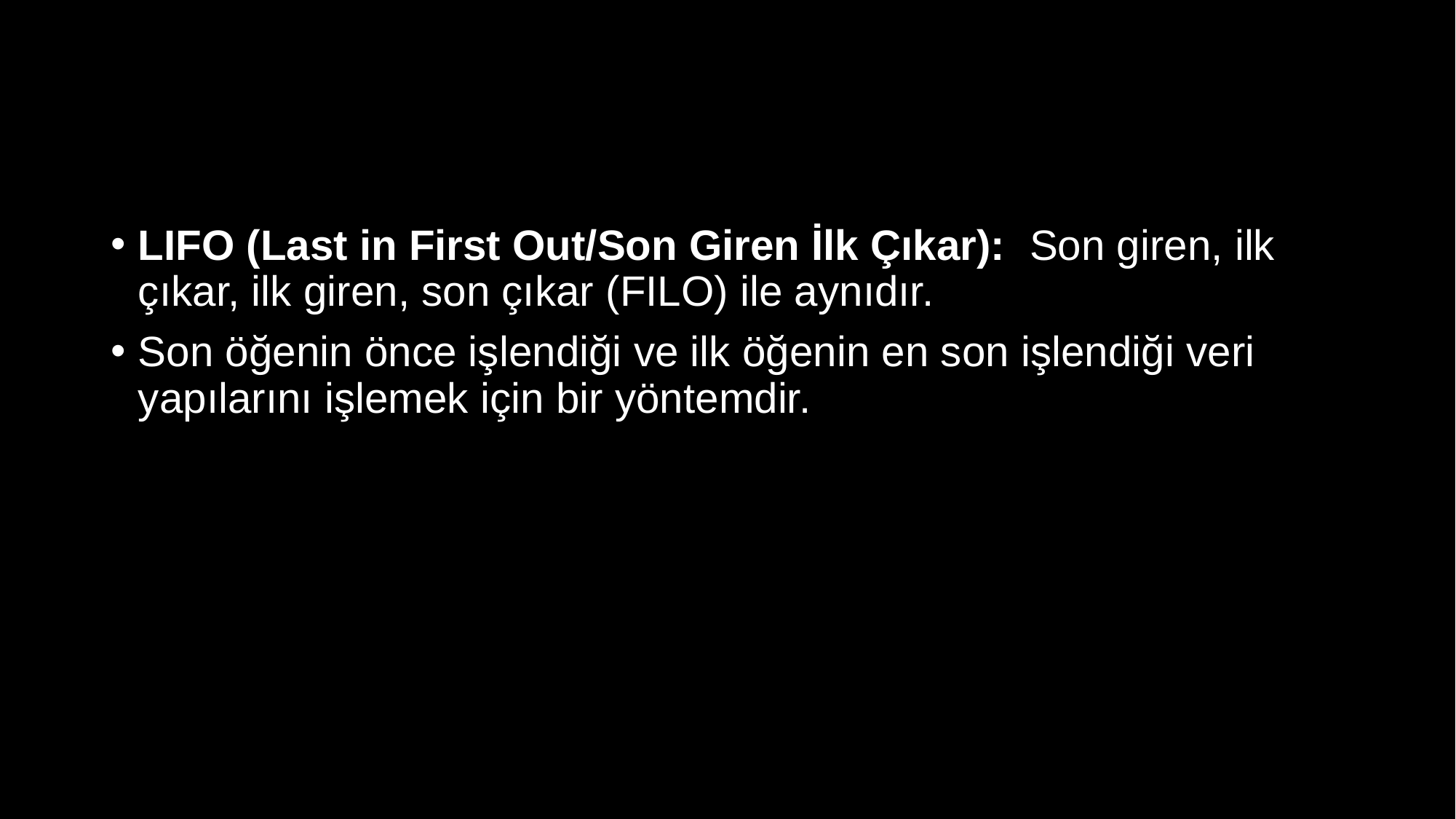

LIFO (Last in First Out/Son Giren İlk Çıkar):  Son giren, ilk çıkar, ilk giren, son çıkar (FILO) ile aynıdır.
Son öğenin önce işlendiği ve ilk öğenin en son işlendiği veri yapılarını işlemek için bir yöntemdir.